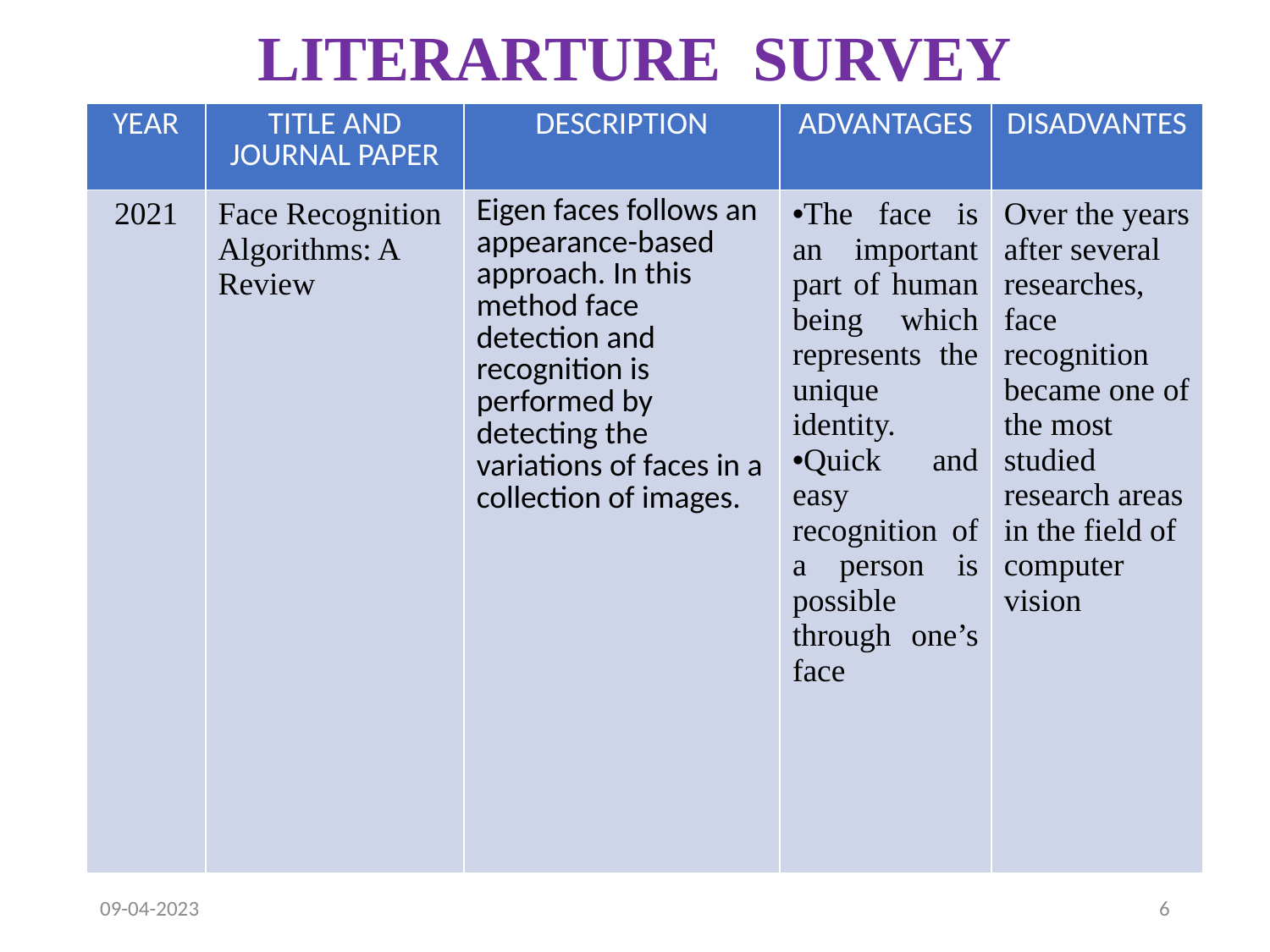

# LITERARTURE  SURVEY
| YEAR | TITLE AND JOURNAL PAPER | DESCRIPTION | ADVANTAGES | DISADVANTES |
| --- | --- | --- | --- | --- |
| 2021 | Face Recognition Algorithms: A Review | Eigen faces follows an appearance-based approach. In this method face detection and recognition is performed by detecting the variations of faces in a collection of images. | The face is an important part of human being which represents the unique identity. Quick and easy recognition of a person is possible through one’s face | Over the years after several researches, face recognition became one of the most studied research areas in the field of computer vision |
09-04-2023
6